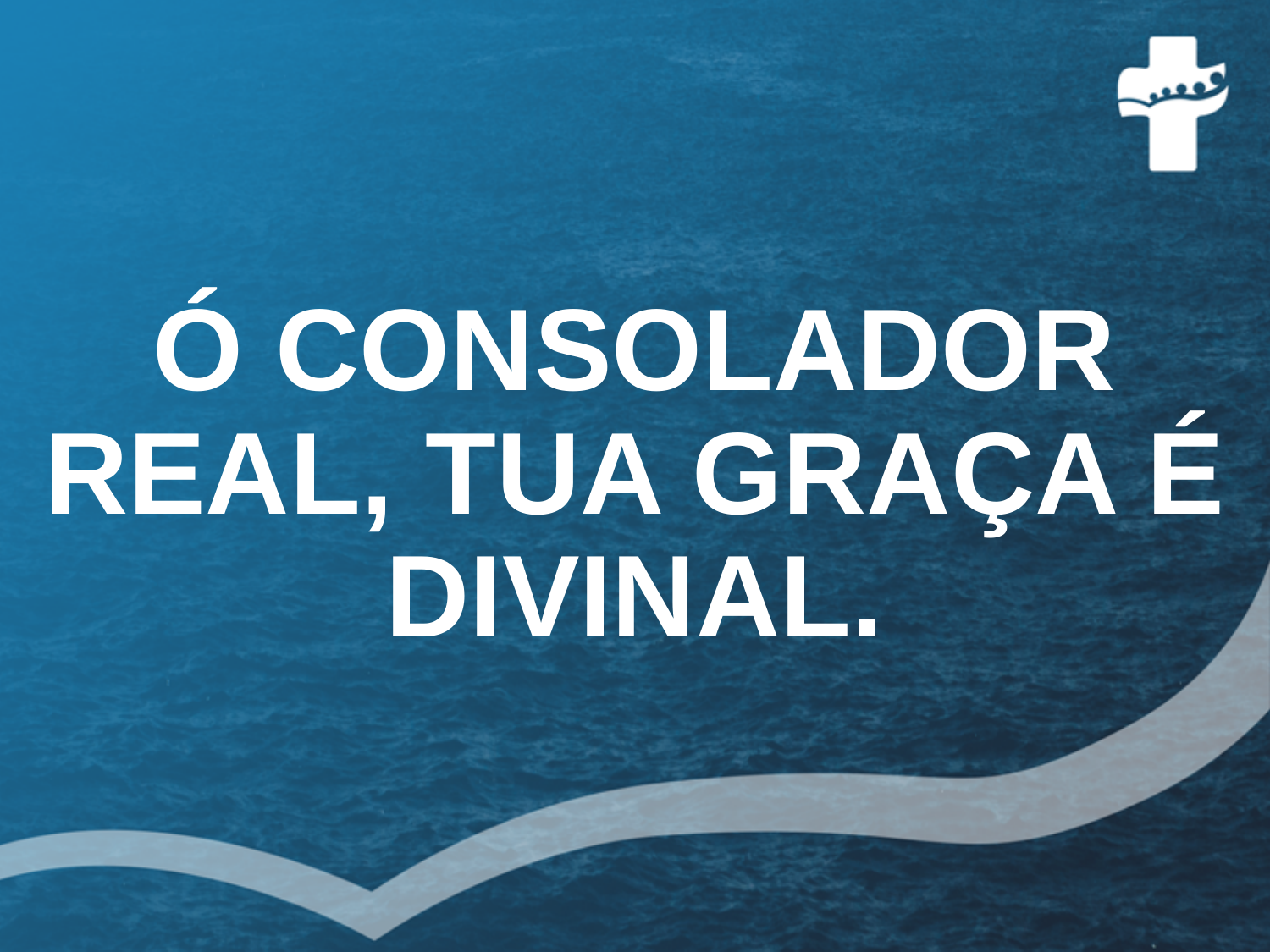

# Ó CONSOLADOR REAL, TUA GRAÇA É DIVINAL.